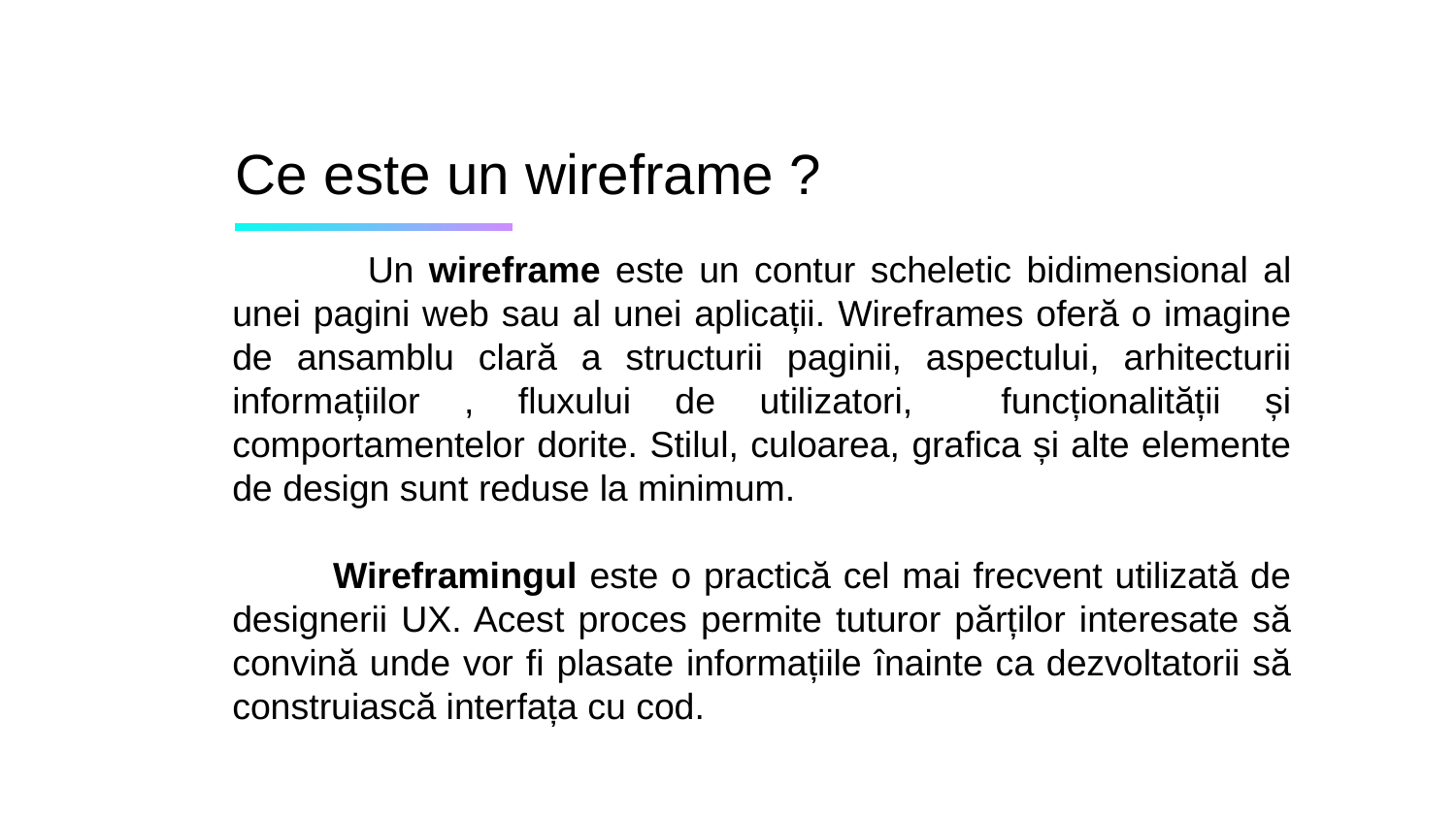

# Ce este un wireframe ?

         Un wireframe este un contur scheletic bidimensional al unei pagini web sau al unei aplicații. Wireframes oferă o imagine de ansamblu clară a structurii paginii, aspectului, arhitecturii informațiilor , fluxului de utilizatori,  funcționalității și comportamentelor dorite. Stilul, culoarea, grafica și alte elemente de design sunt reduse la minimum.

        Wireframingul este o practică cel mai frecvent utilizată de designerii UX. Acest proces permite tuturor părților interesate să convină unde vor fi plasate informațiile înainte ca dezvoltatorii să construiască interfața cu cod.